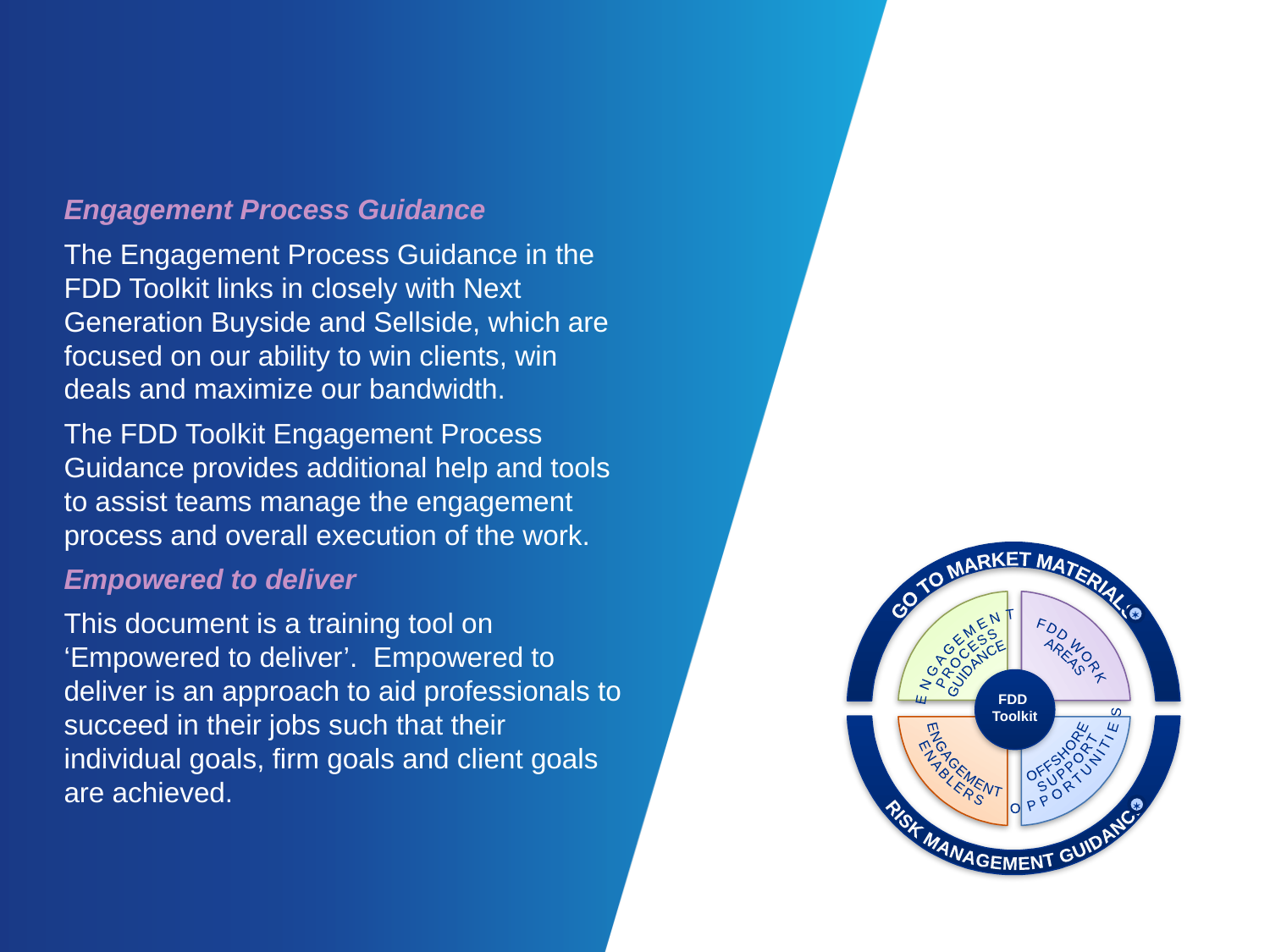

Engagement Process Guidance
The Engagement Process Guidance in the FDD Toolkit links in closely with Next Generation Buyside and Sellside, which are focused on our ability to win clients, win deals and maximize our bandwidth.
The FDD Toolkit Engagement Process Guidance provides additional help and tools to assist teams manage the engagement process and overall execution of the work.
Empowered to deliver
This document is a training tool on ‘Empowered to deliver’.  Empowered to deliver is an approach to aid professionals to succeed in their jobs such that their individual goals, firm goals and client goals are achieved.
GO TO MARKET MATERIALS

RISK MANAGEMENT GUIDANCE

∗
FDD WORK
AREAS
ENGAGEMENT
PROCESS
GUIDANCE

FDD
Toolkit
OFFSHORE
SUPPORT
OPPORTUNITIES
ENGAGEMENT
ENABLERS

∗